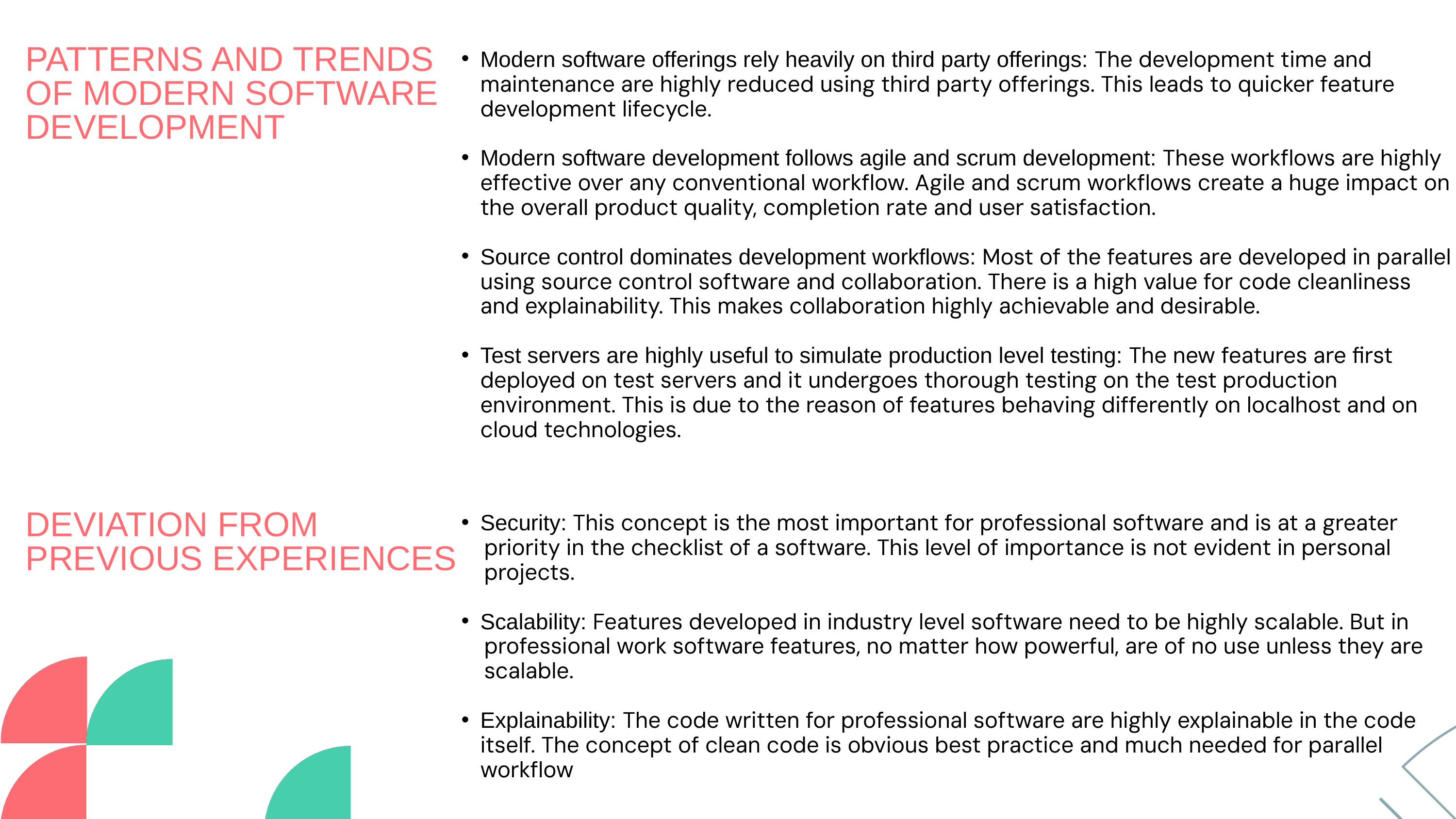

Modern software offerings rely heavily on third party offerings: The development time and maintenance are highly reduced using third party offerings. This leads to quicker feature development lifecycle.

Modern software development follows agile and scrum development: These workflows are highly effective over any conventional workflow. Agile and scrum workflows create a huge impact on the overall product quality, completion rate and user satisfaction.

Source control dominates development workflows: Most of the features are developed in parallel using source control software and collaboration. There is a high value for code cleanliness and explainability. This makes collaboration highly achievable and desirable.

Test servers are highly useful to simulate production level testing: The new features are first deployed on test servers and it undergoes thorough testing on the test production environment. This is due to the reason of features behaving differently on localhost and on cloud technologies.
PATTERNS AND TRENDS OF MODERN SOFTWARE DEVELOPMENT

Security: This concept is the most important for professional software and is at a greater
       priority in the checklist of a software. This level of importance is not evident in personal
       projects.

Scalability: Features developed in industry level software need to be highly scalable. But in
       professional work software features, no matter how powerful, are of no use unless they are
       scalable.

Explainability: The code written for professional software are highly explainable in the code itself. The concept of clean code is obvious best practice and much needed for parallel workflow
DEVIATION FROM PREVIOUS EXPERIENCES